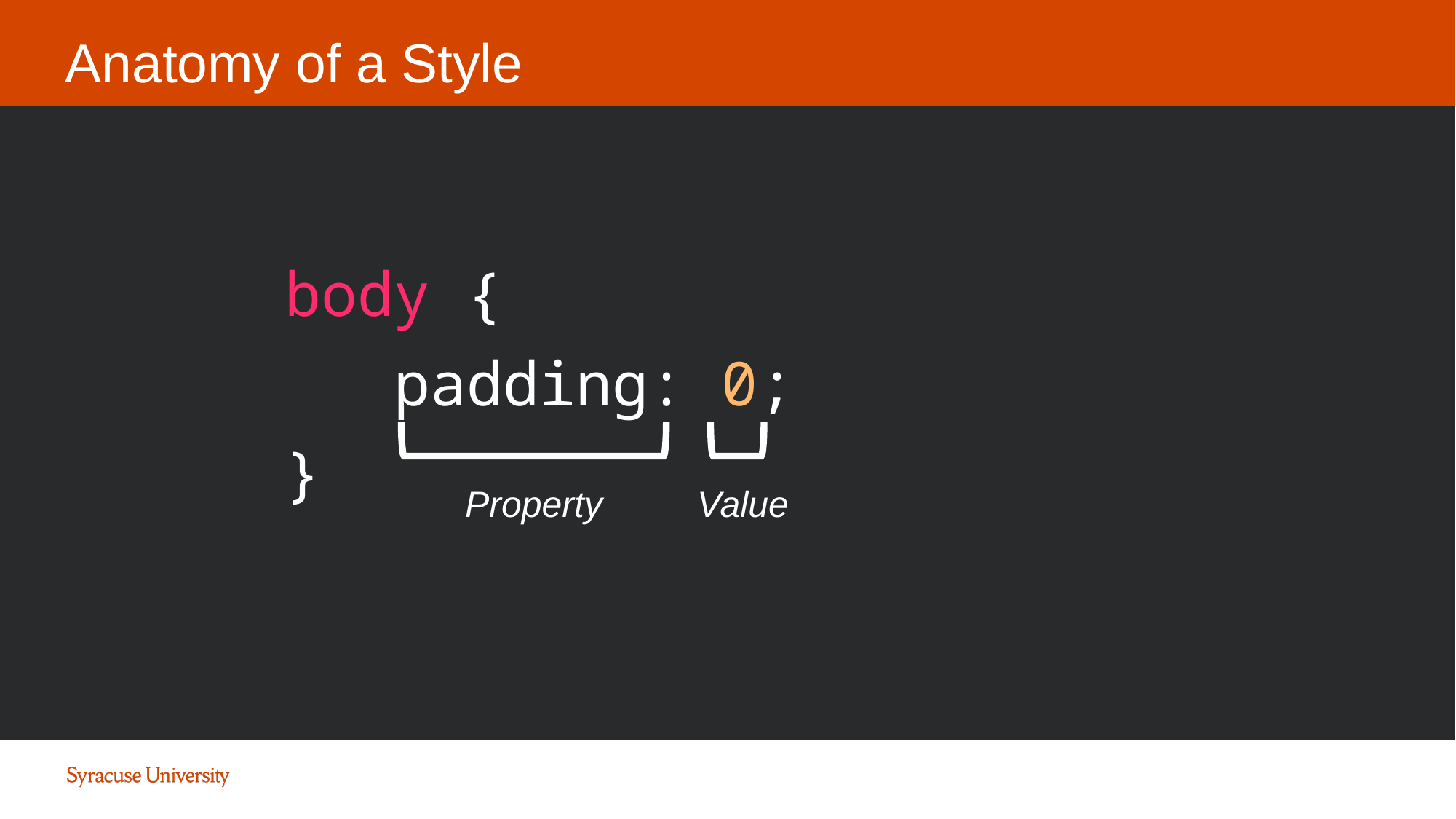

# Anatomy of a Style

		body {
			padding: 0;
		}

Property
Value